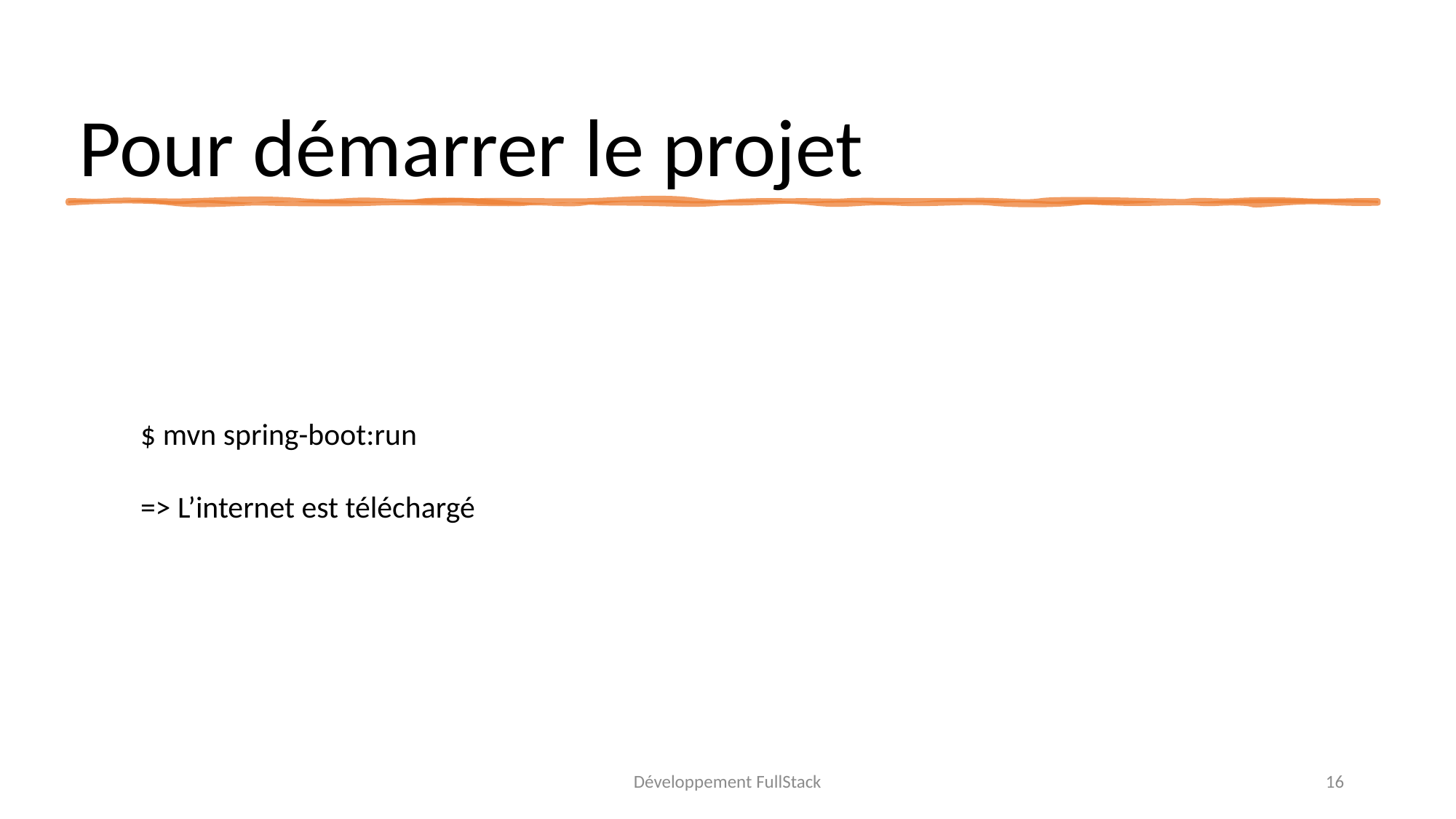

# Pour démarrer le projet

$ mvn spring-boot:run

=> L’internet est téléchargé
Développement FullStack
16